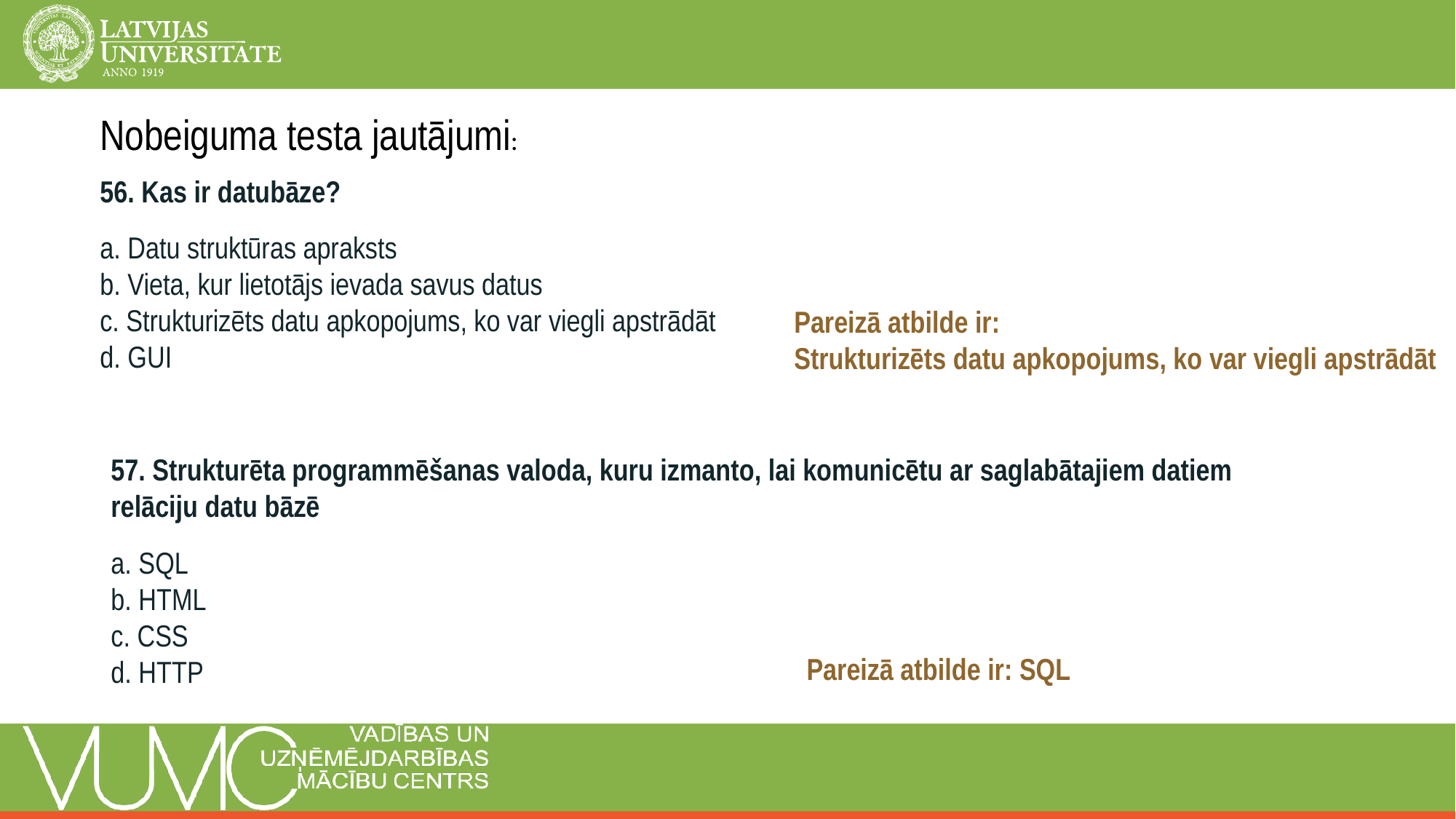

Nobeiguma testa jautājumi:
56. Kas ir datubāze?

a. Datu struktūras apraksts
b. Vieta, kur lietotājs ievada savus datus
c. Strukturizēts datu apkopojums, ko var viegli apstrādāt
d. GUI
Pareizā atbilde ir:
Strukturizēts datu apkopojums, ko var viegli apstrādāt
57. Strukturēta programmēšanas valoda, kuru izmanto, lai komunicētu ar saglabātajiem datiem   relāciju datu bāzē

a. SQL
b. HTML
c. CSS
d. HTTP
Pareizā atbilde ir: SQL